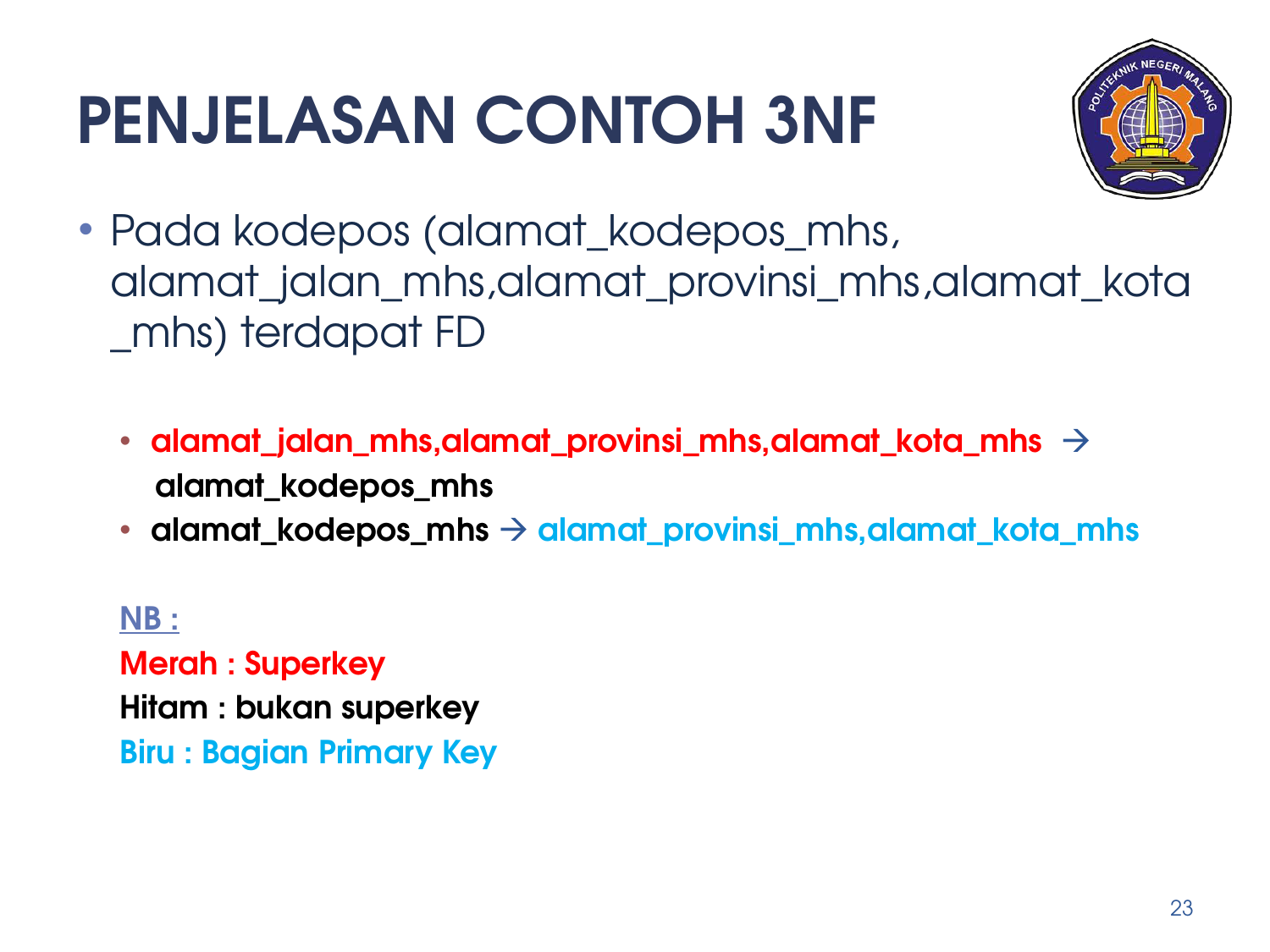

# PENJELASAN CONTOH 3NF
Pada kodepos (alamat_kodepos_mhs, alamat_jalan_mhs,alamat_provinsi_mhs,alamat_kota_mhs) terdapat FD

alamat_jalan_mhs,alamat_provinsi_mhs,alamat_kota_mhs  🡪
    alamat_kodepos_mhs
alamat_kodepos_mhs 🡪 alamat_provinsi_mhs,alamat_kota_mhs

NB :
Merah : Superkey
Hitam : bukan superkey
Biru : Bagian Primary Key

23